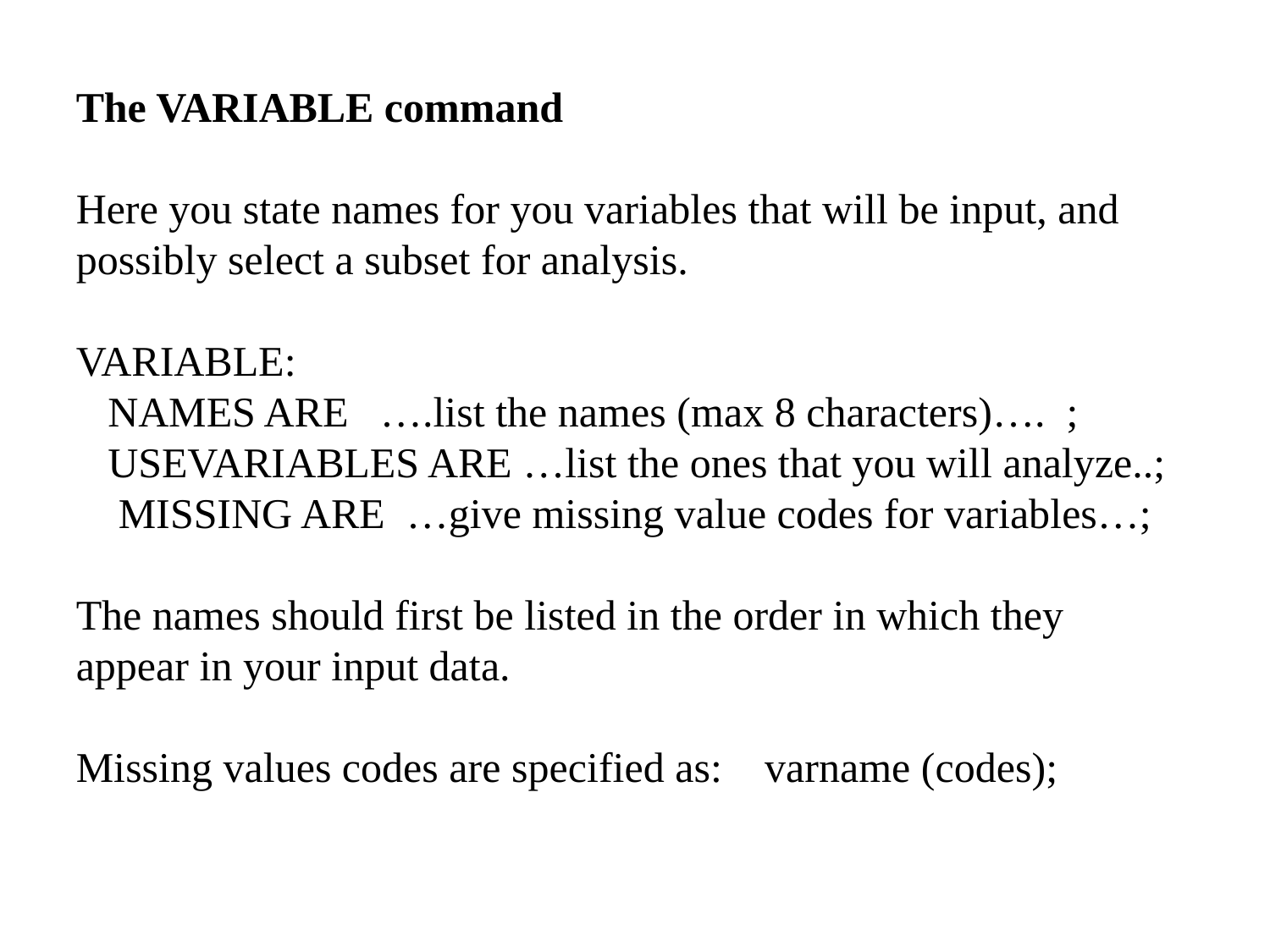

The VARIABLE command

Here you state names for you variables that will be input, and possibly select a subset for analysis.

VARIABLE:
   NAMES ARE   ….list the names (max 8 characters)….  ;
   USEVARIABLES ARE …list the ones that you will analyze..;
    MISSING ARE  …give missing value codes for variables…;

The names should first be listed in the order in which they appear in your input data.

Missing values codes are specified as:    varname (codes);